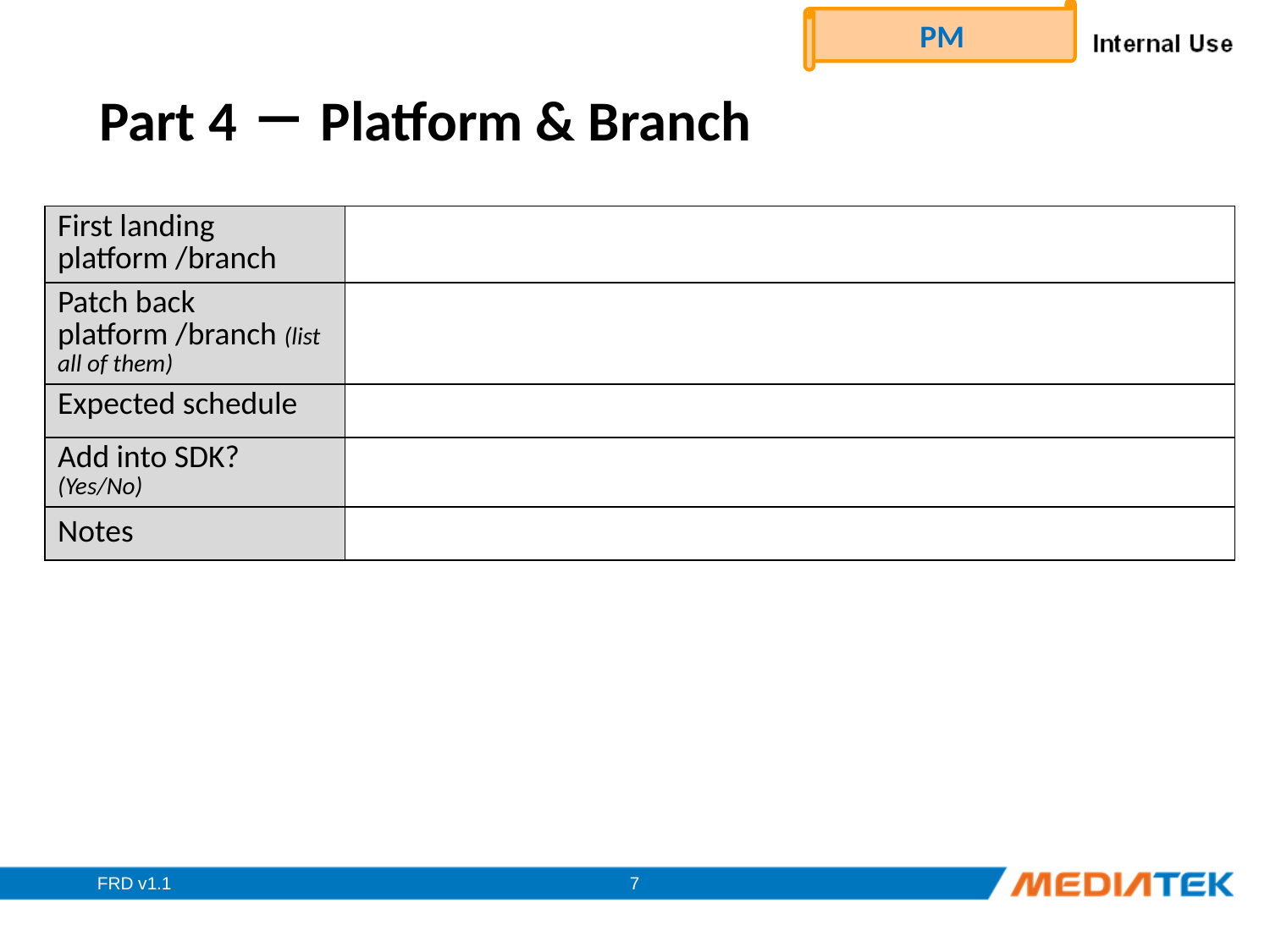

PM
# Part 4－Platform & Branch
| First landing platform /branch |  |
| --- | --- |
| Patch back platform /branch (list all of them) |  |
| Expected schedule |  |
| Add into SDK? (Yes/No) |  |
| Notes |  |
FRD v1.1
7